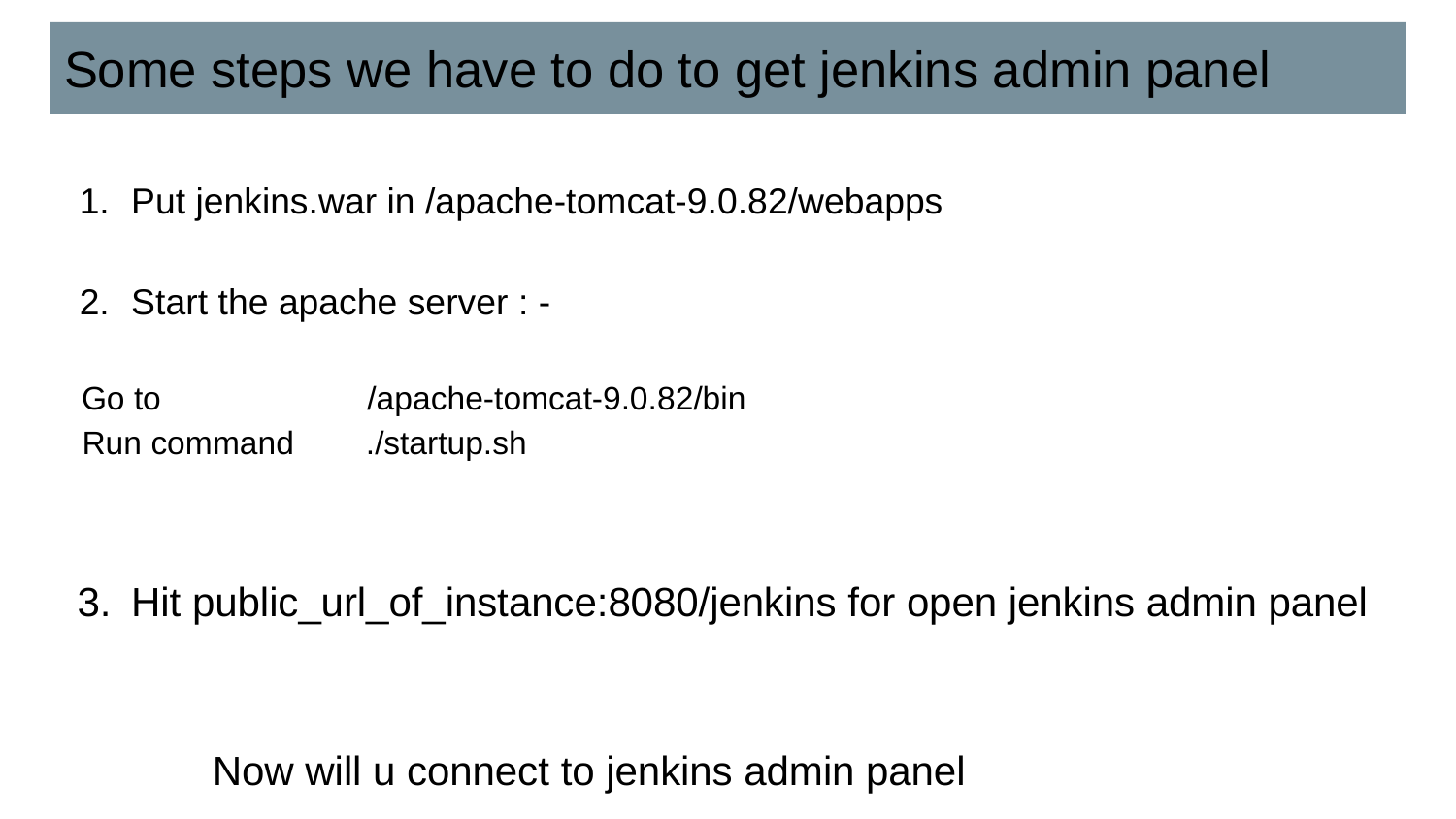

# Some steps we have to do to get jenkins admin panel

Put jenkins.war in /apache-tomcat-9.0.82/webapps

Start the apache server : -

    Go to                       /apache-tomcat-9.0.82/bin
  Run command        ./startup.sh

Hit public_url_of_instance:8080/jenkins for open jenkins admin panel

             Now will u connect to jenkins admin panel